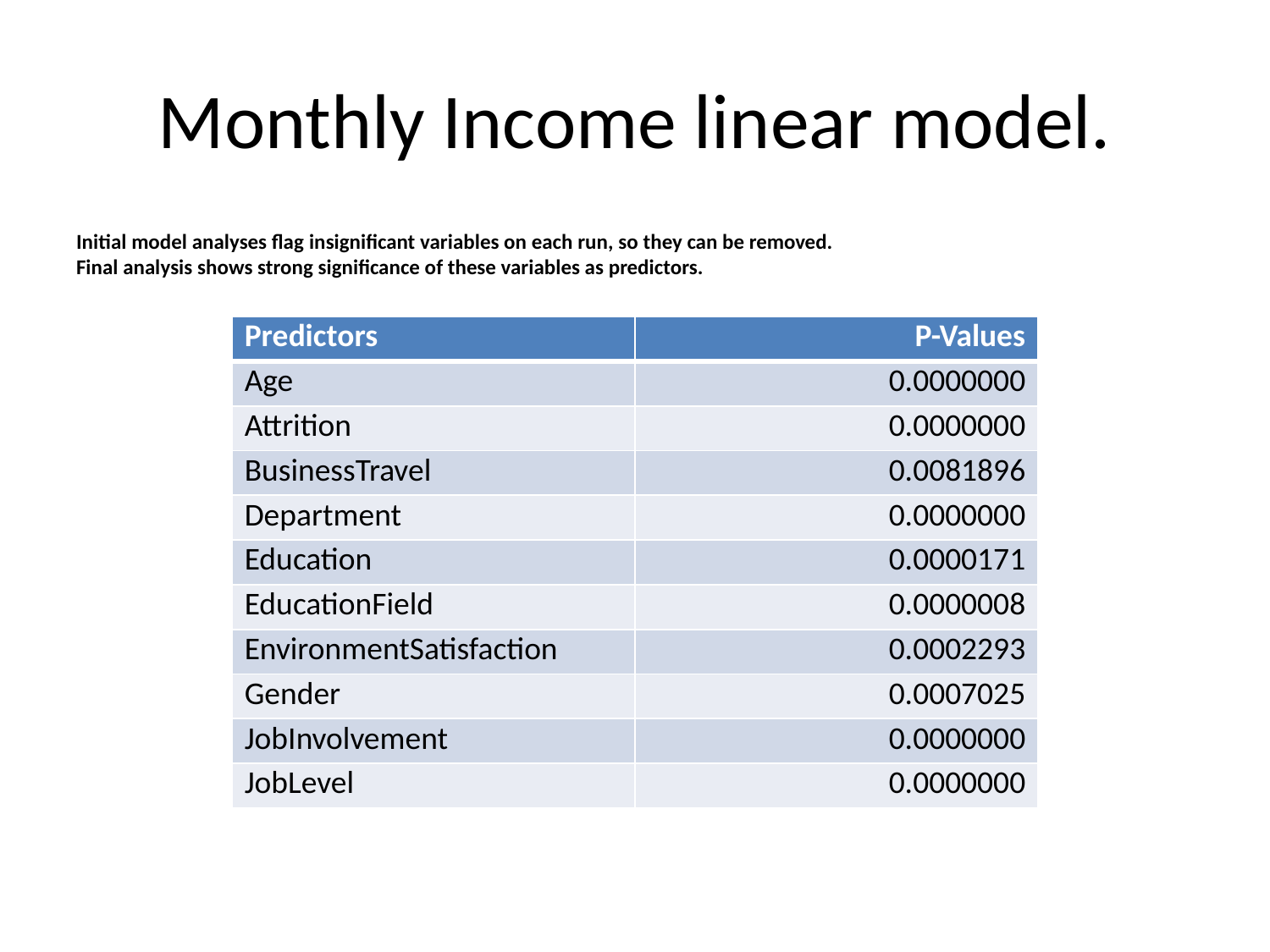

# Monthly Income linear model.
Initial model analyses flag insignificant variables on each run, so they can be removed.
Final analysis shows strong significance of these variables as predictors.
| Predictors | P-Values |
| --- | --- |
| Age | 0.0000000 |
| Attrition | 0.0000000 |
| BusinessTravel | 0.0081896 |
| Department | 0.0000000 |
| Education | 0.0000171 |
| EducationField | 0.0000008 |
| EnvironmentSatisfaction | 0.0002293 |
| Gender | 0.0007025 |
| JobInvolvement | 0.0000000 |
| JobLevel | 0.0000000 |